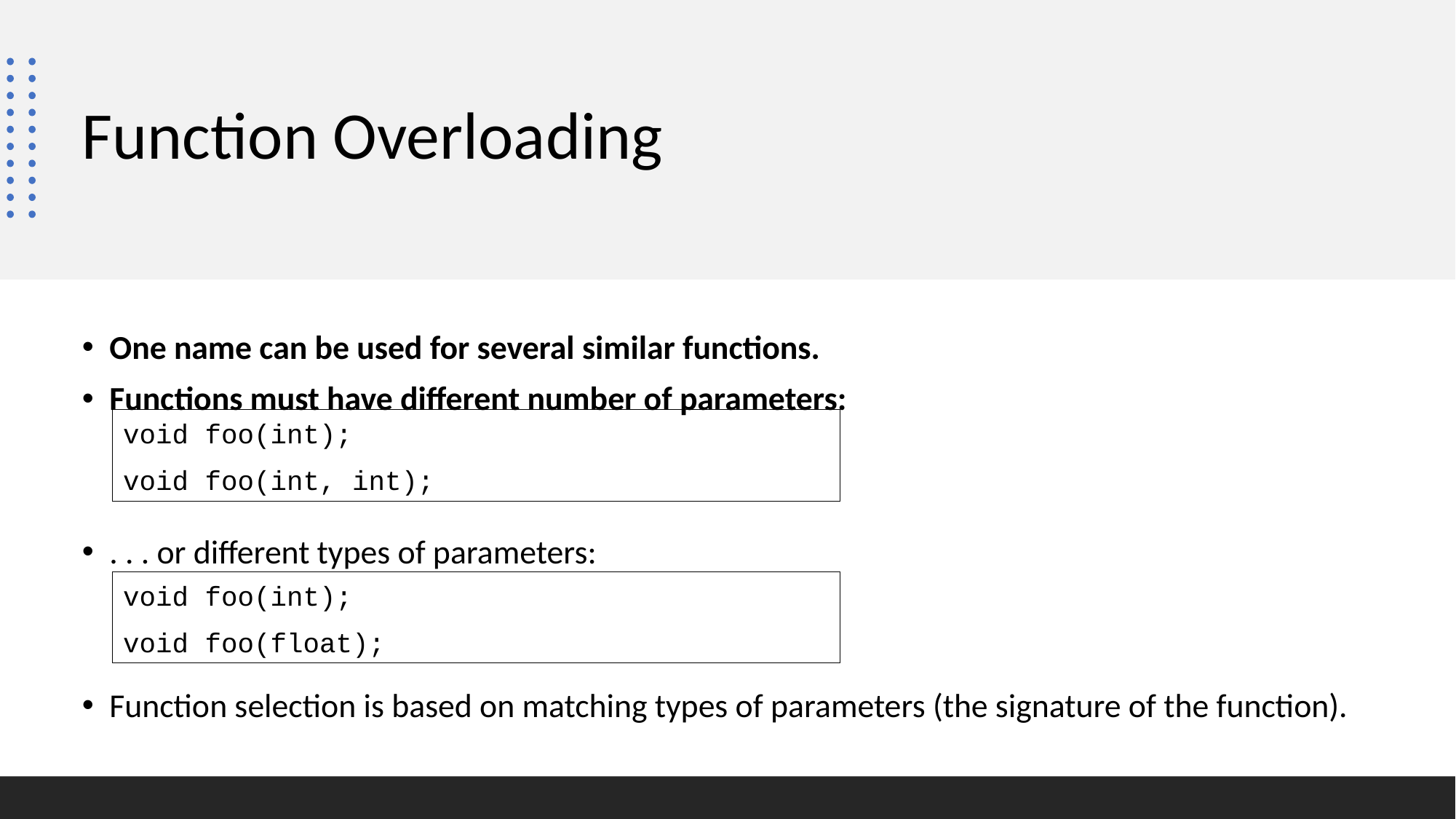

# Function Overloading

One name can be used for several similar functions.
Functions must have different number of parameters:

. . . or different types of parameters:

Function selection is based on matching types of parameters (the signature of the function).

void foo(int);
void foo(int, int);
void foo(int);
void foo(float);